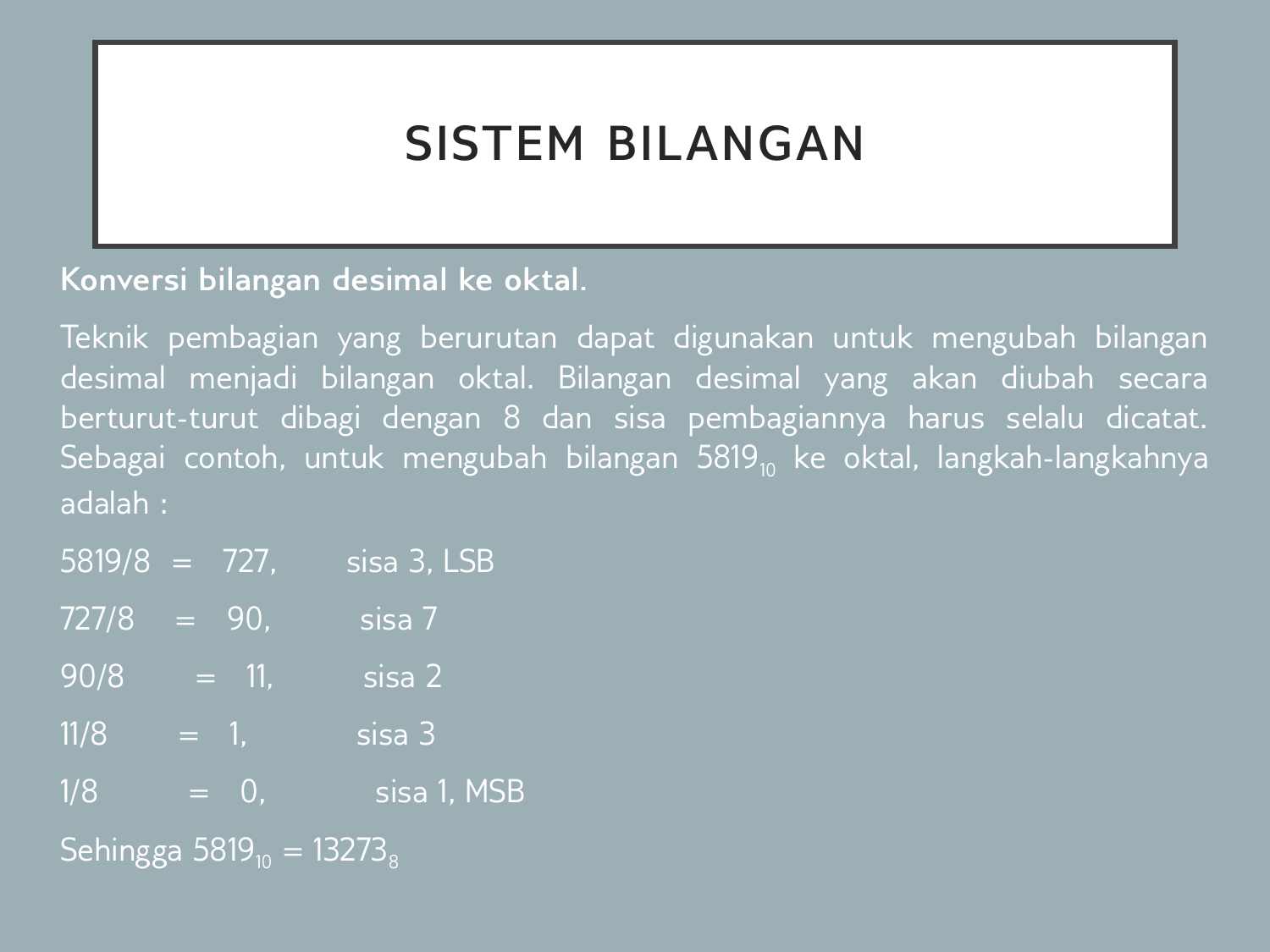

# SISTEM BILANGAN
Konversi bilangan desimal ke oktal.
Teknik pembagian yang berurutan dapat digunakan untuk mengubah bilangan desimal menjadi bilangan oktal. Bilangan desimal yang akan diubah secara berturut-turut dibagi dengan 8 dan sisa pembagiannya harus selalu dicatat. Sebagai contoh, untuk mengubah bilangan 581910 ke oktal, langkah-langkahnya adalah :
5819/8  =   727,       sisa 3, LSB
727/8    =   90,         sisa 7
90/8       =   11,         sisa 2
11/8       =   1,           sisa 3
1/8         =   0,           sisa 1, MSB
Sehingga 581910 = 132738